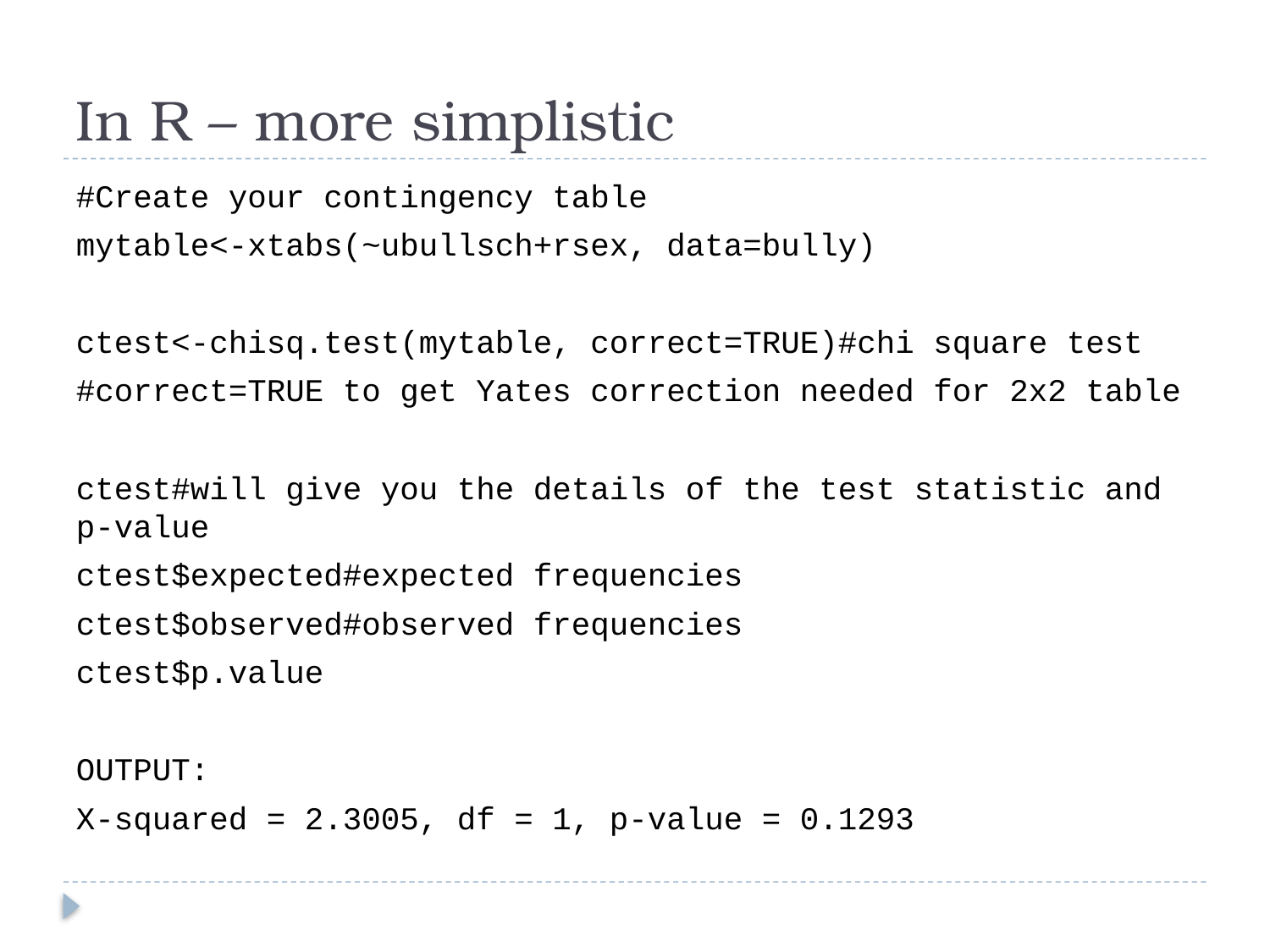

# In R – more simplistic
#Create your contingency table
mytable<-xtabs(~ubullsch+rsex, data=bully)

ctest<-chisq.test(mytable, correct=TRUE)#chi square test
#correct=TRUE to get Yates correction needed for 2x2 table

ctest#will give you the details of the test statistic and p-value
ctest$expected#expected frequencies
ctest$observed#observed frequencies
ctest$p.value

OUTPUT:
X-squared = 2.3005, df = 1, p-value = 0.1293